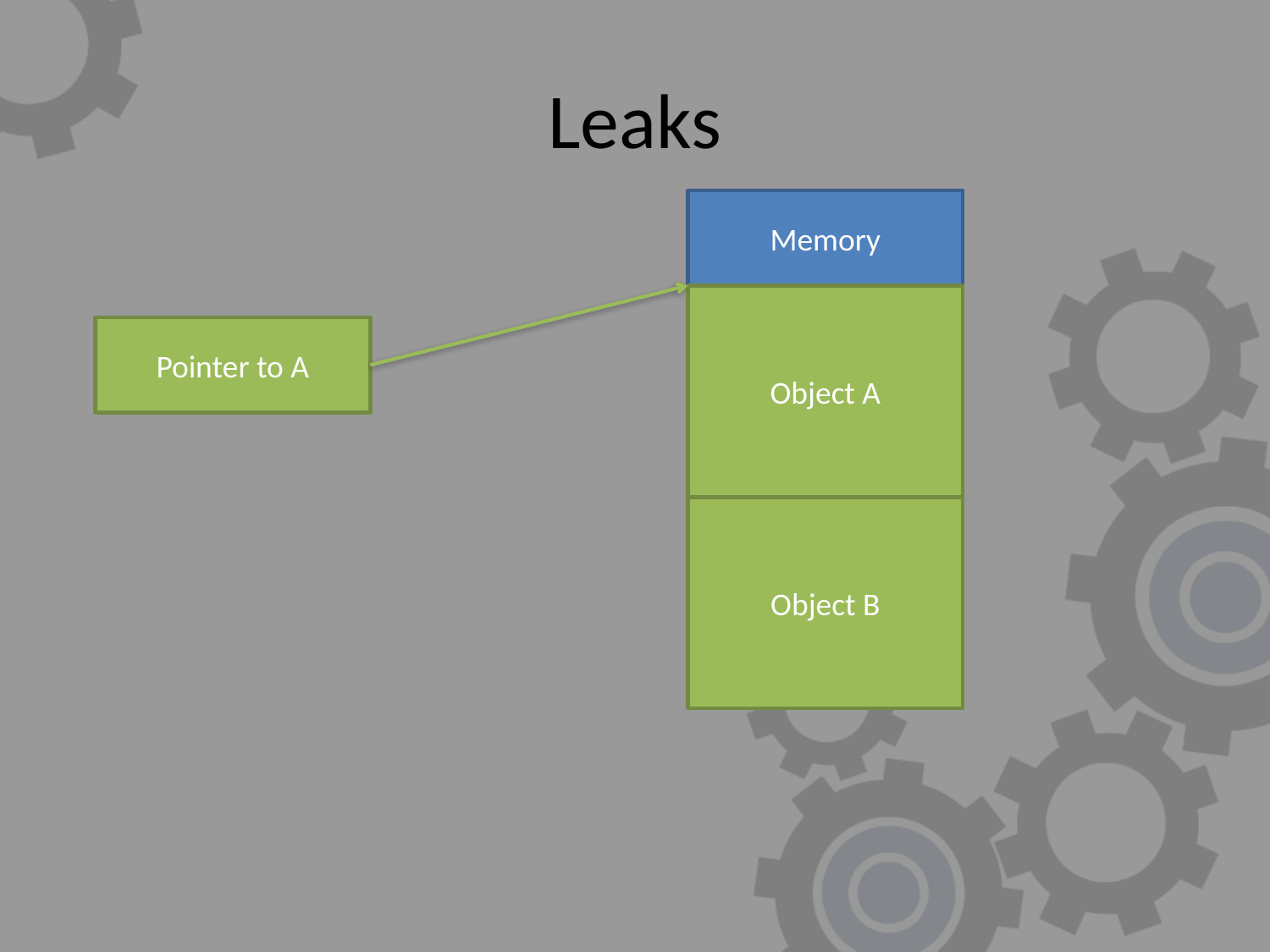

# Leaks
Memory
Object A
Pointer to A
Object B